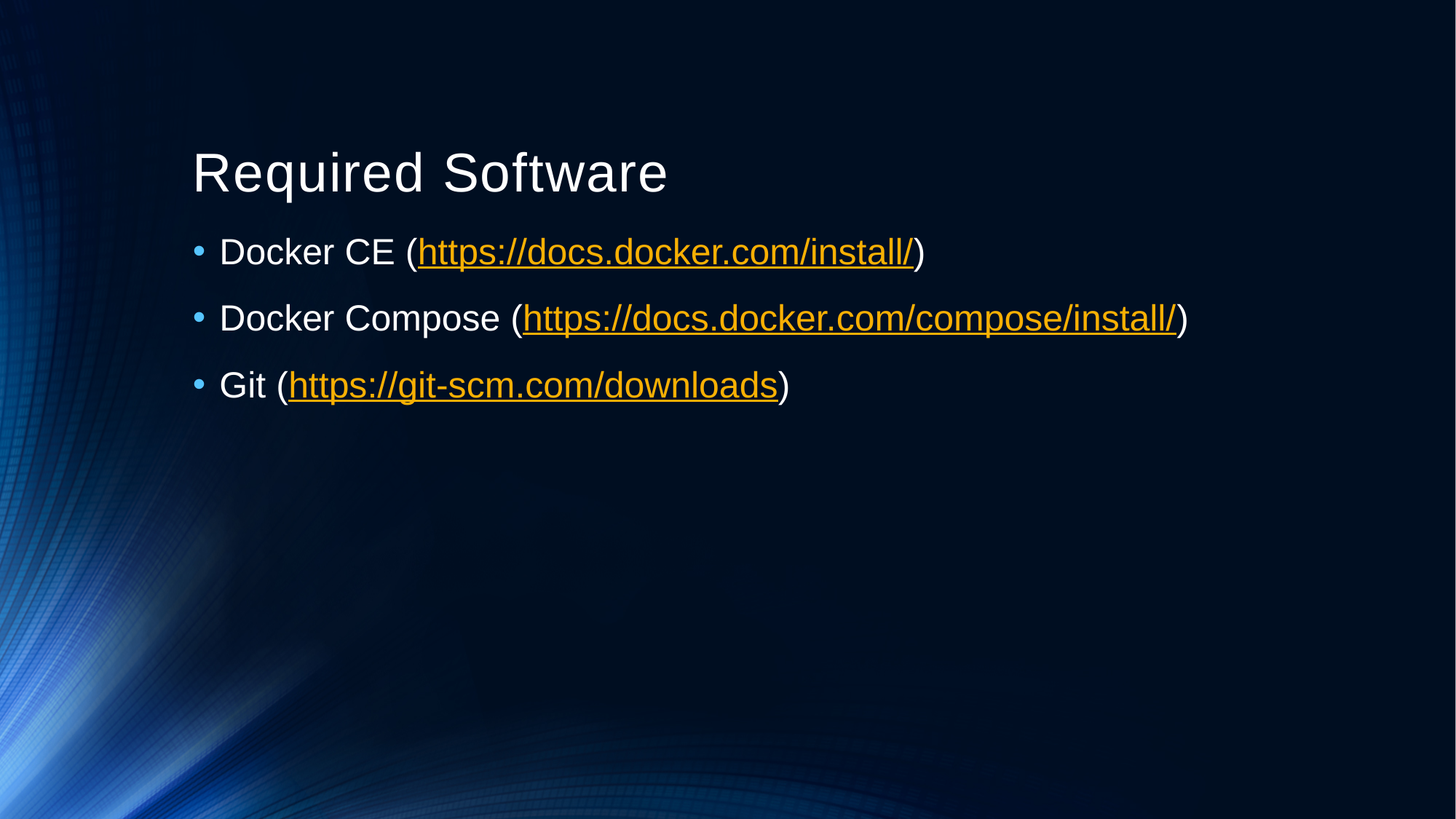

# Required Software
Docker CE (https://docs.docker.com/install/)
Docker Compose (https://docs.docker.com/compose/install/)
Git (https://git-scm.com/downloads)